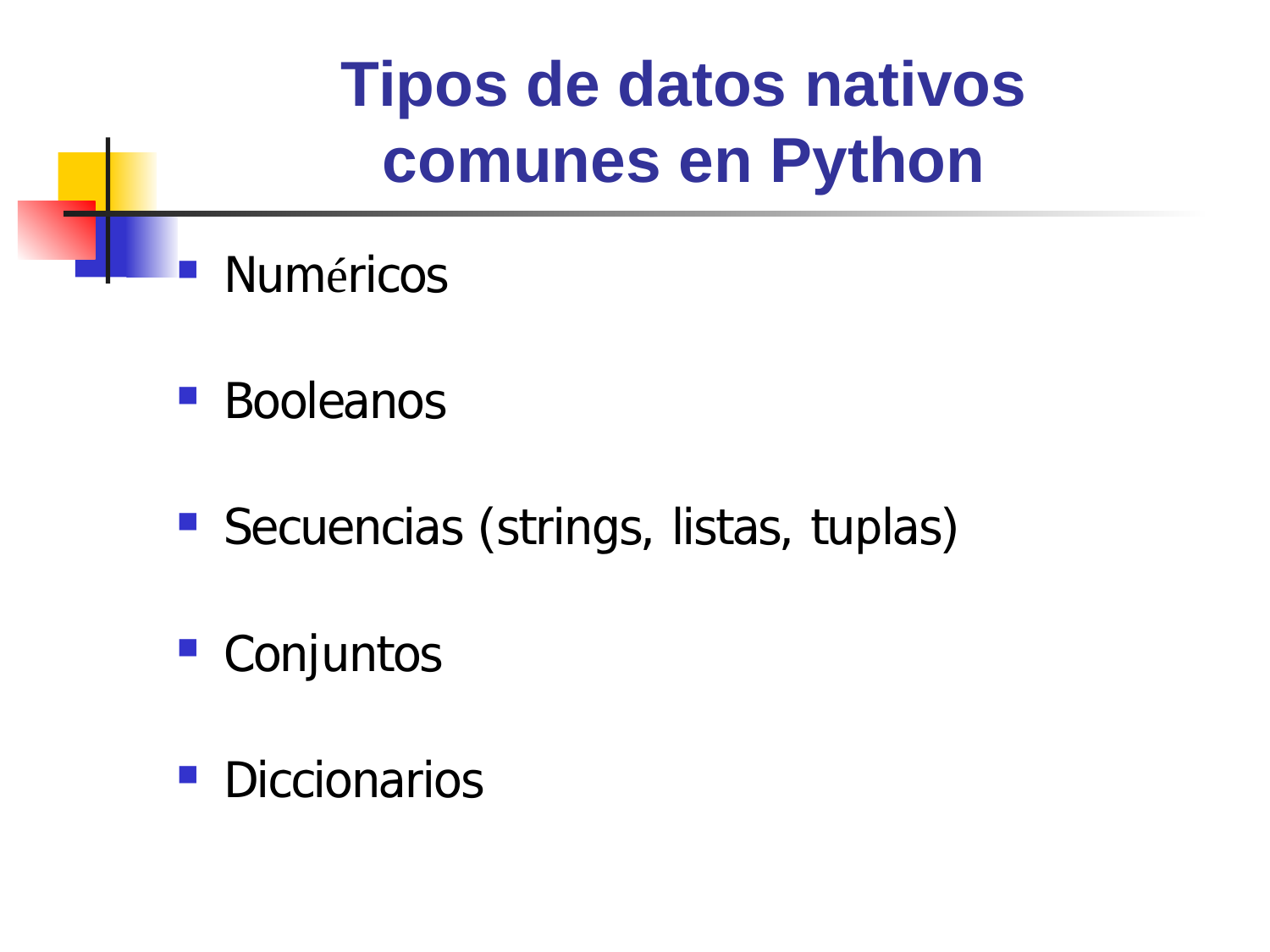

# Tipos de datos nativos comunes en Python
Numéricos

Booleanos

Secuencias (strings, listas, tuplas)

Conjuntos

Diccionarios